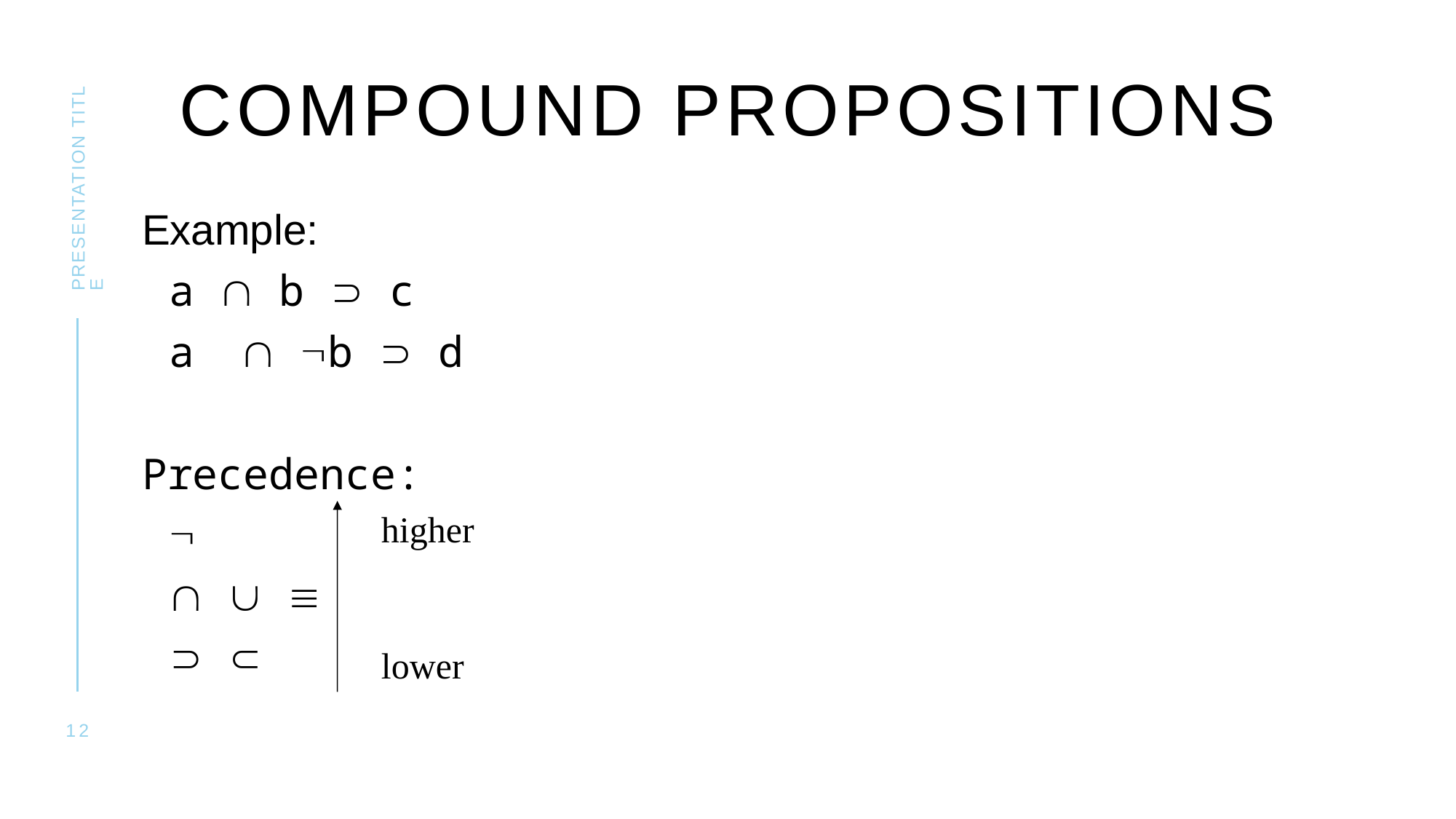

# Compound propositions
presentation title
Example:
	a ∩ b ⊃ c
	a  ∩ ¬b ⊃ d

Precedence:
	¬
	∩ ∪ ≡
	⊃ ⊂

higher
lower
12